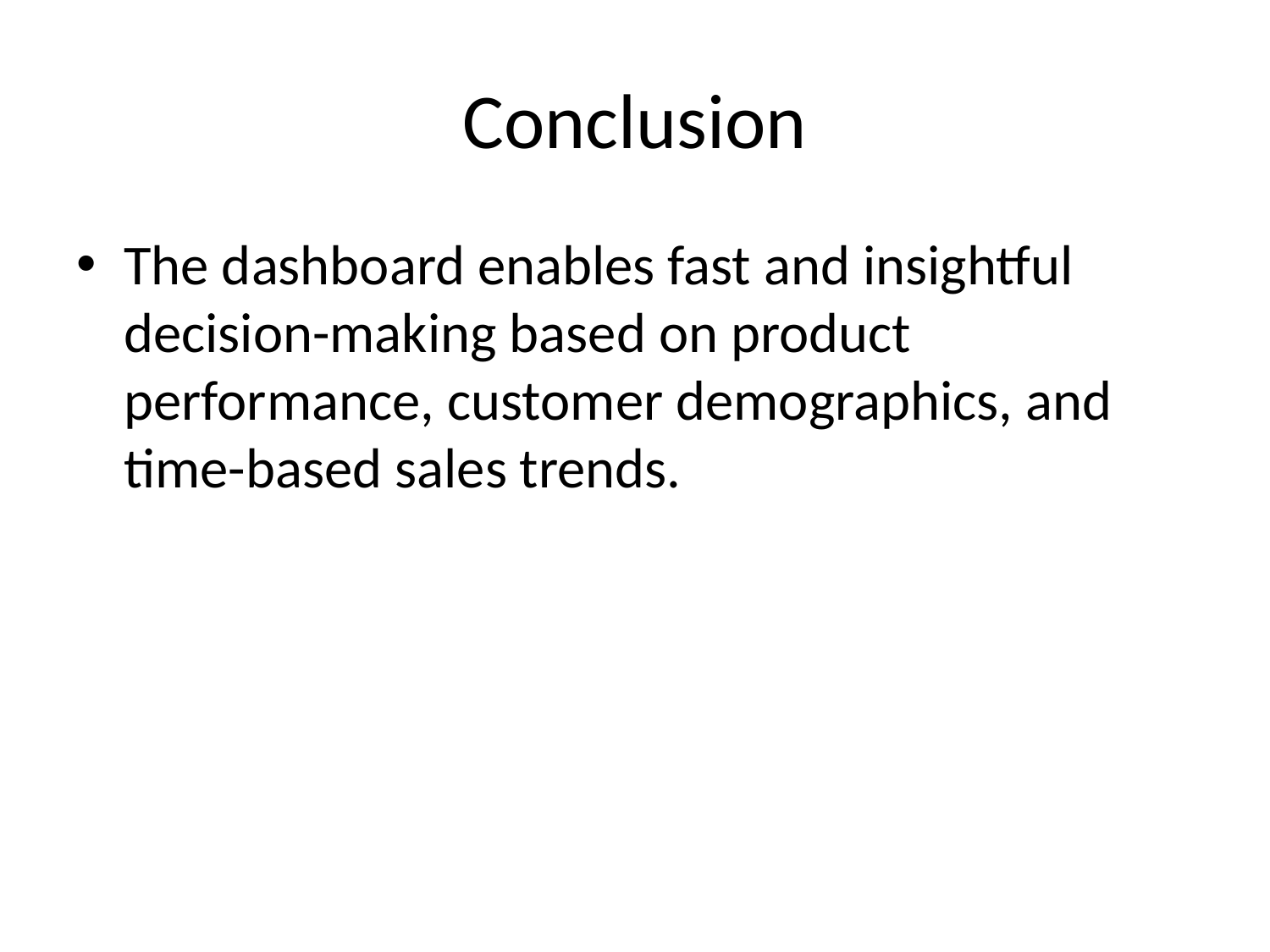

# Conclusion
The dashboard enables fast and insightful decision-making based on product performance, customer demographics, and time-based sales trends.